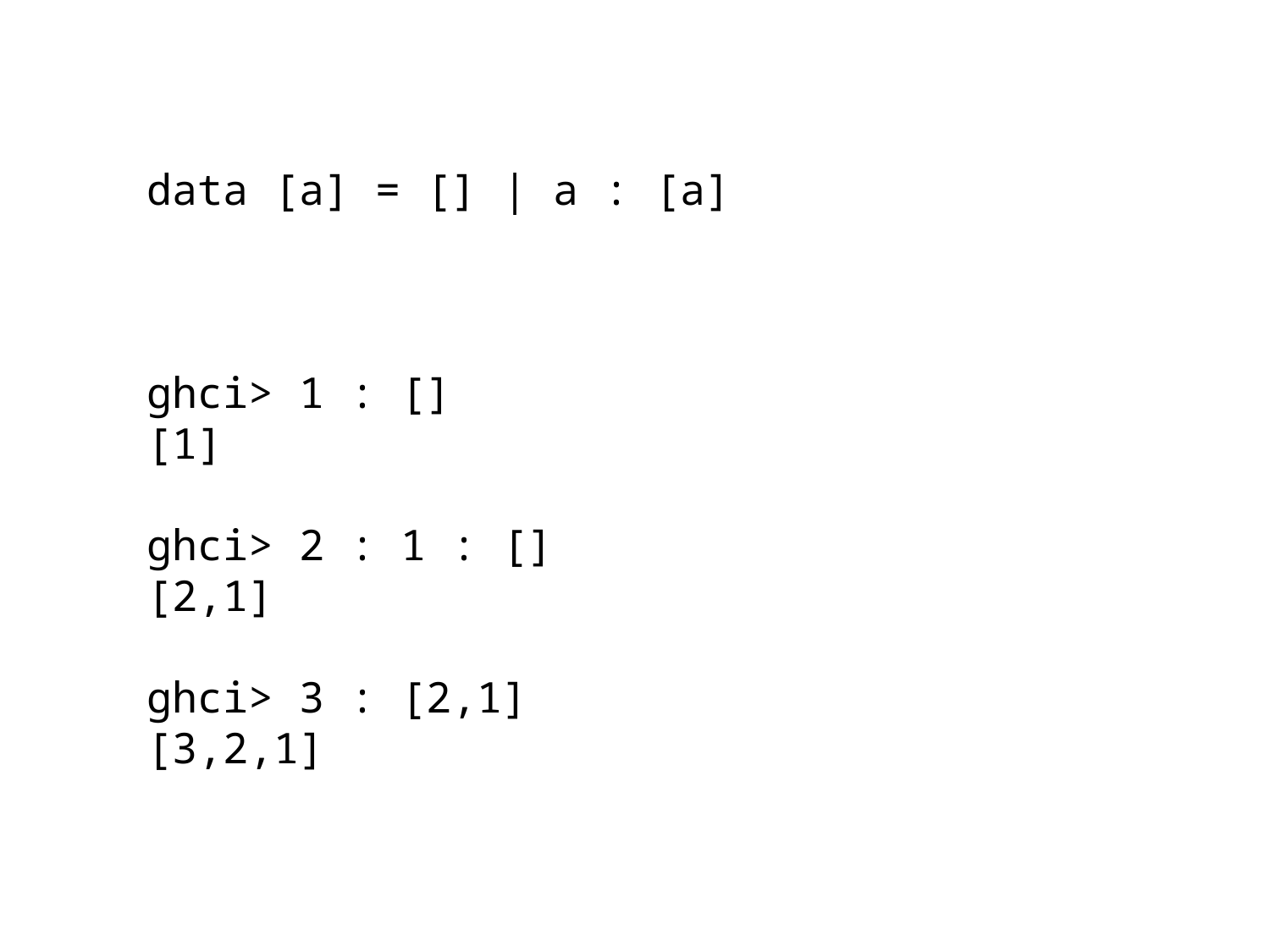

data [a] = [] | a : [a]

ghci> 1 : []
[1]

ghci> 2 : 1 : []
[2,1]

ghci> 3 : [2,1]
[3,2,1]